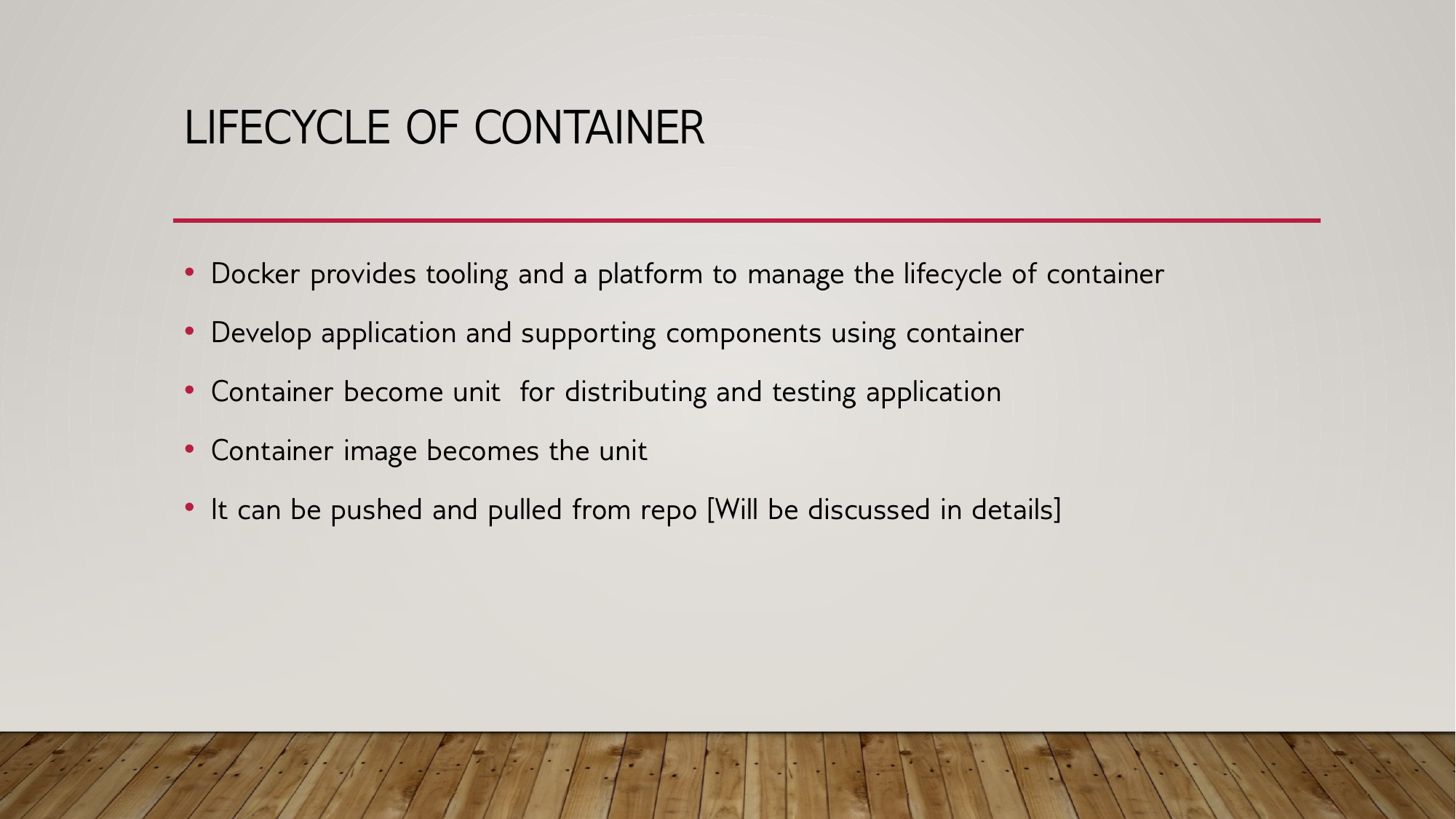

# Lifecycle of container
Docker provides tooling and a platform to manage the lifecycle of container
Develop application and supporting components using container
Container become unit  for distributing and testing application
Container image becomes the unit
It can be pushed and pulled from repo [Will be discussed in details]